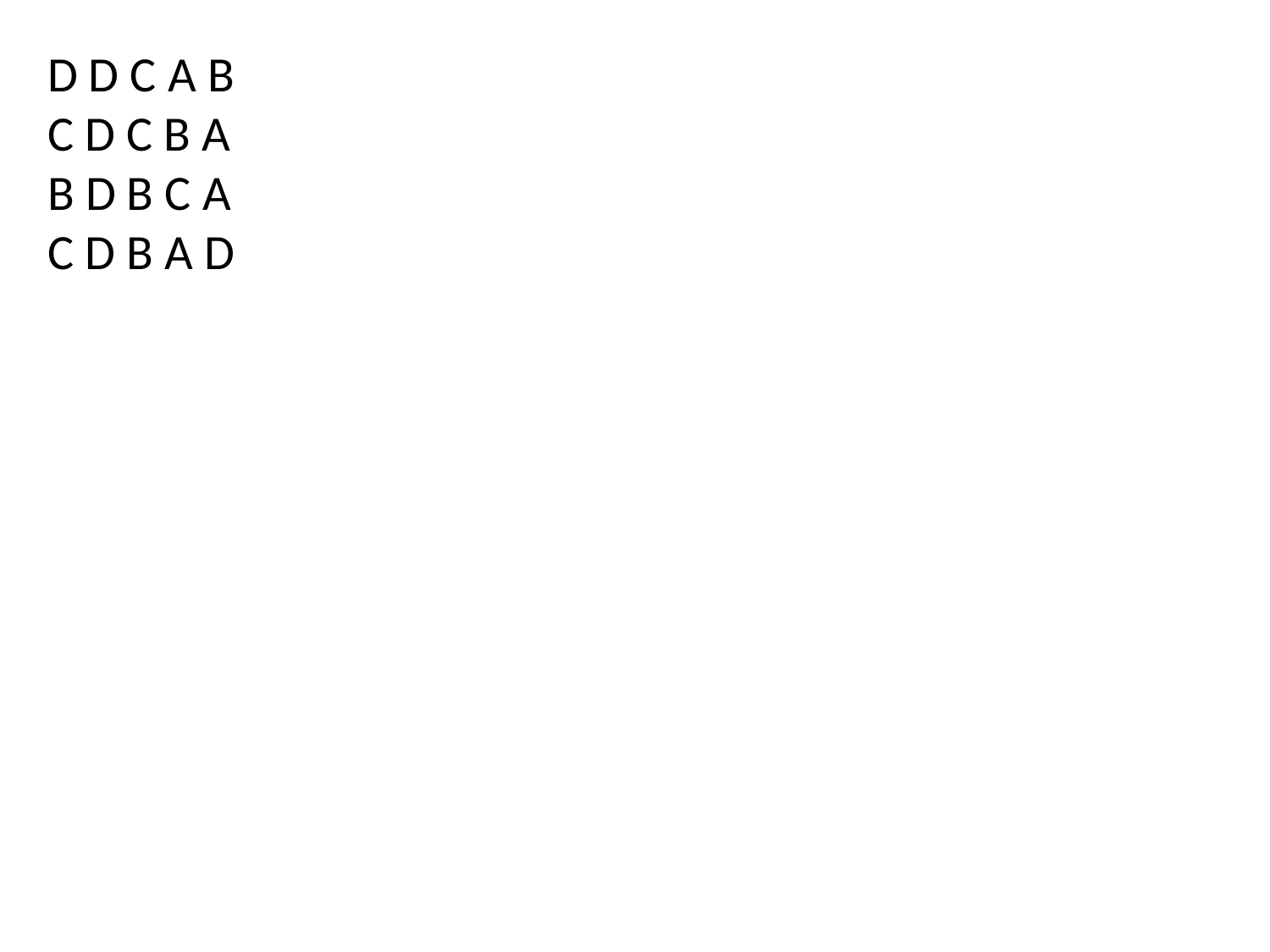

D D C A B
C D C B A
B D B C A
C D B A D